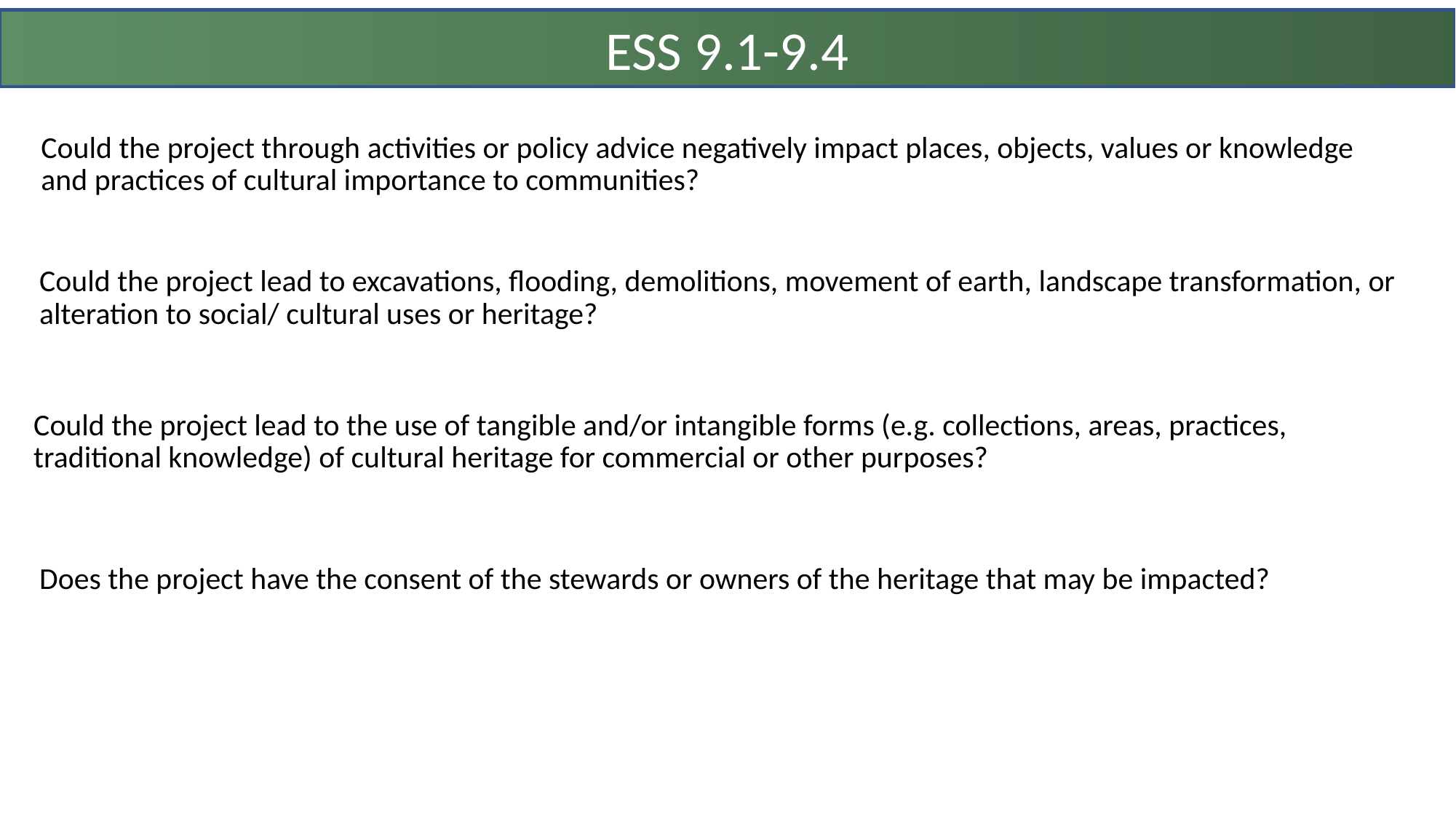

ESS 9.1-9.4
| Could the project through activities or policy advice negatively impact places, objects, values or knowledge and practices of cultural importance to communities? |
| --- |
| Could the project lead to excavations, flooding, demolitions, movement of earth, landscape transformation, or alteration to social/ cultural uses or heritage? |
| --- |
| Could the project lead to the use of tangible and/or intangible forms (e.g. collections, areas, practices, traditional knowledge) of cultural heritage for commercial or other purposes? |
| --- |
| Does the project have the consent of the stewards or owners of the heritage that may be impacted? |
| --- |